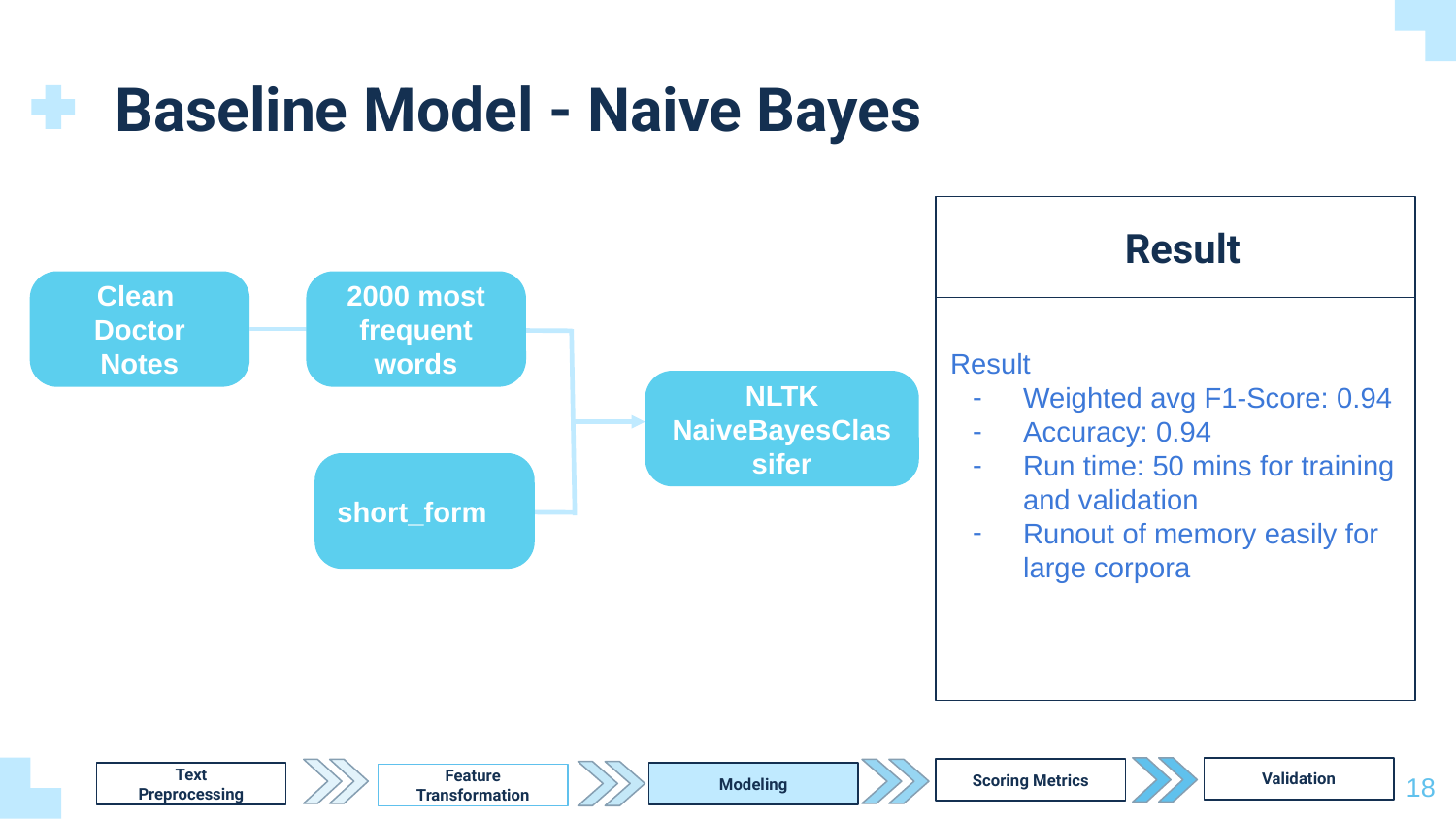

Baseline Model - Naive Bayes
Result
Clean  Doctor Notes
2000 most frequent words

Result
Weighted avg F1-Score: 0.94
Accuracy: 0.94
Run time: 50 mins for training and validation
Runout of memory easily for large corpora

NLTK
NaiveBayesClassifer
short_form
18

Validation
Scoring Metrics

Modeling
# Text
Preprocessing
Feature
Transformation